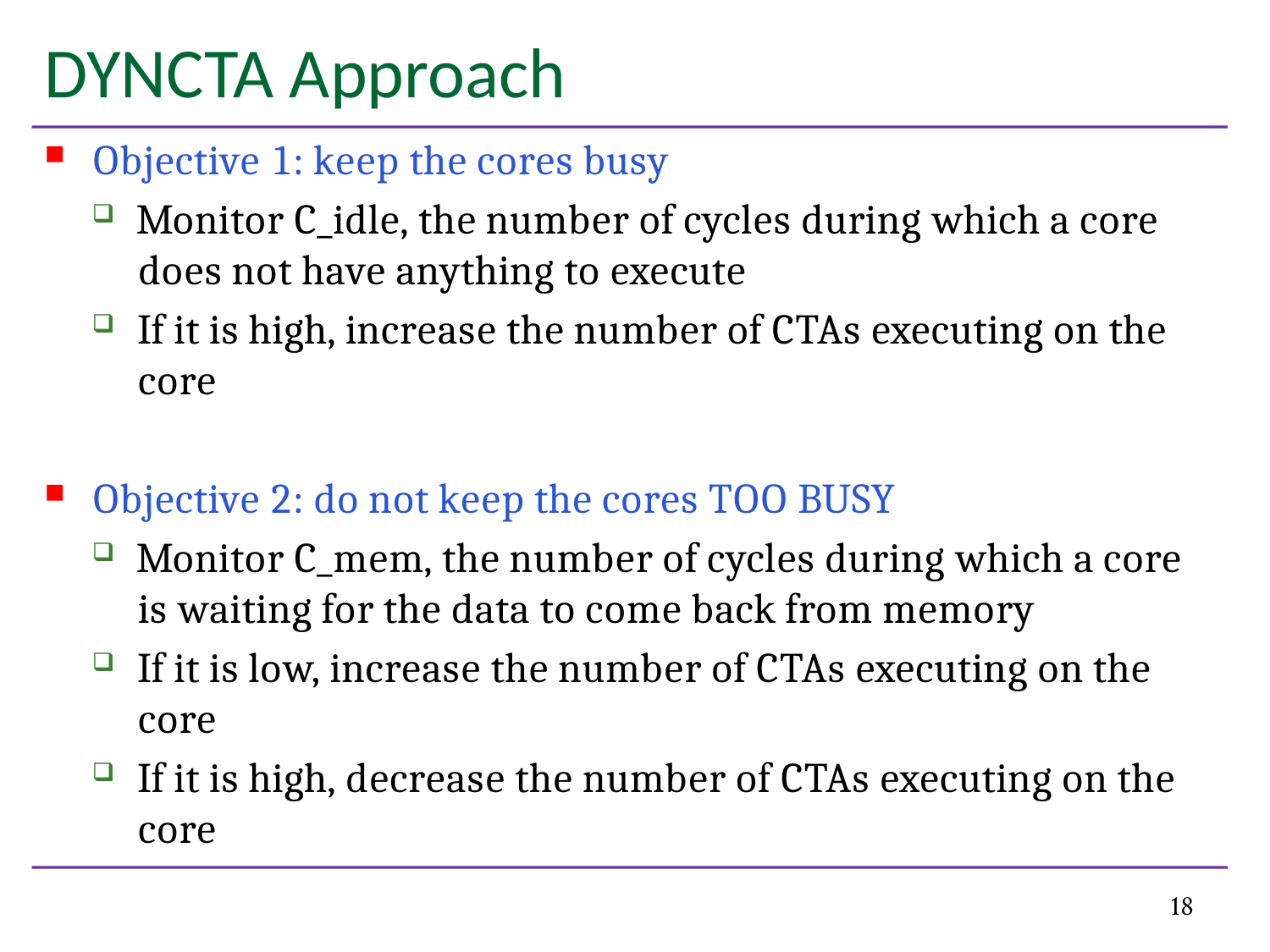

# DYNCTA Approach
Objective 1: keep the cores busy
Monitor C_idle, the number of cycles during which a core does not have anything to execute
If it is high, increase the number of CTAs executing on the core

Objective 2: do not keep the cores TOO BUSY
Monitor C_mem, the number of cycles during which a core is waiting for the data to come back from memory
If it is low, increase the number of CTAs executing on the core
If it is high, decrease the number of CTAs executing on the core

18